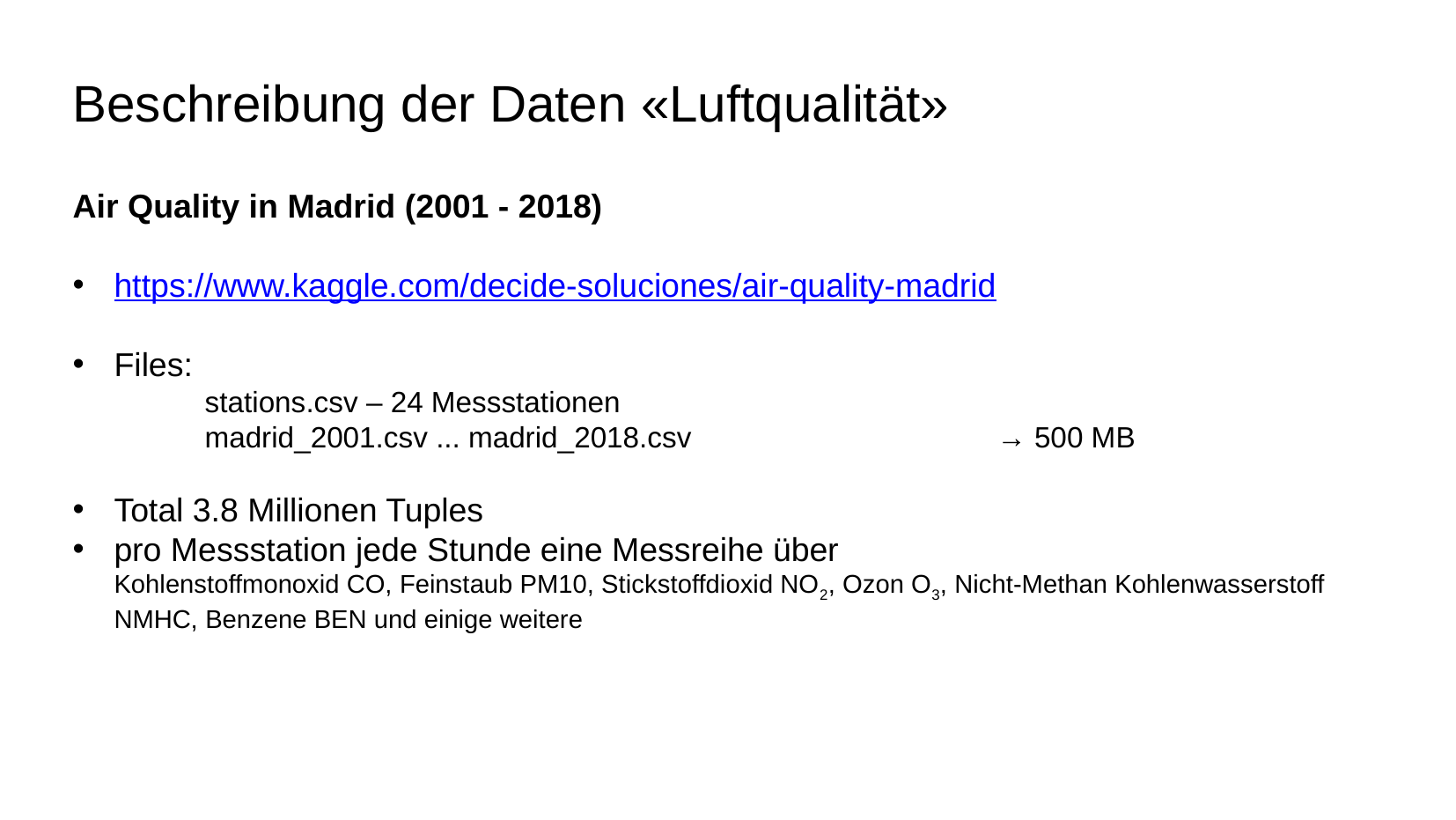

# Beschreibung der Daten «Luftqualität»
Air Quality in Madrid (2001 - 2018)

https://www.kaggle.com/decide-soluciones/air-quality-madrid

Files:
	stations.csv – 24 Messstationen
	madrid_2001.csv ... madrid_2018.csv 			→ 500 MB

Total 3.8 Millionen Tuples
pro Messstation jede Stunde eine Messreihe über
Kohlenstoffmonoxid CO, Feinstaub PM10, Stickstoffdioxid NO2, Ozon O3, Nicht-Methan Kohlenwasserstoff NMHC, Benzene BEN und einige weitere